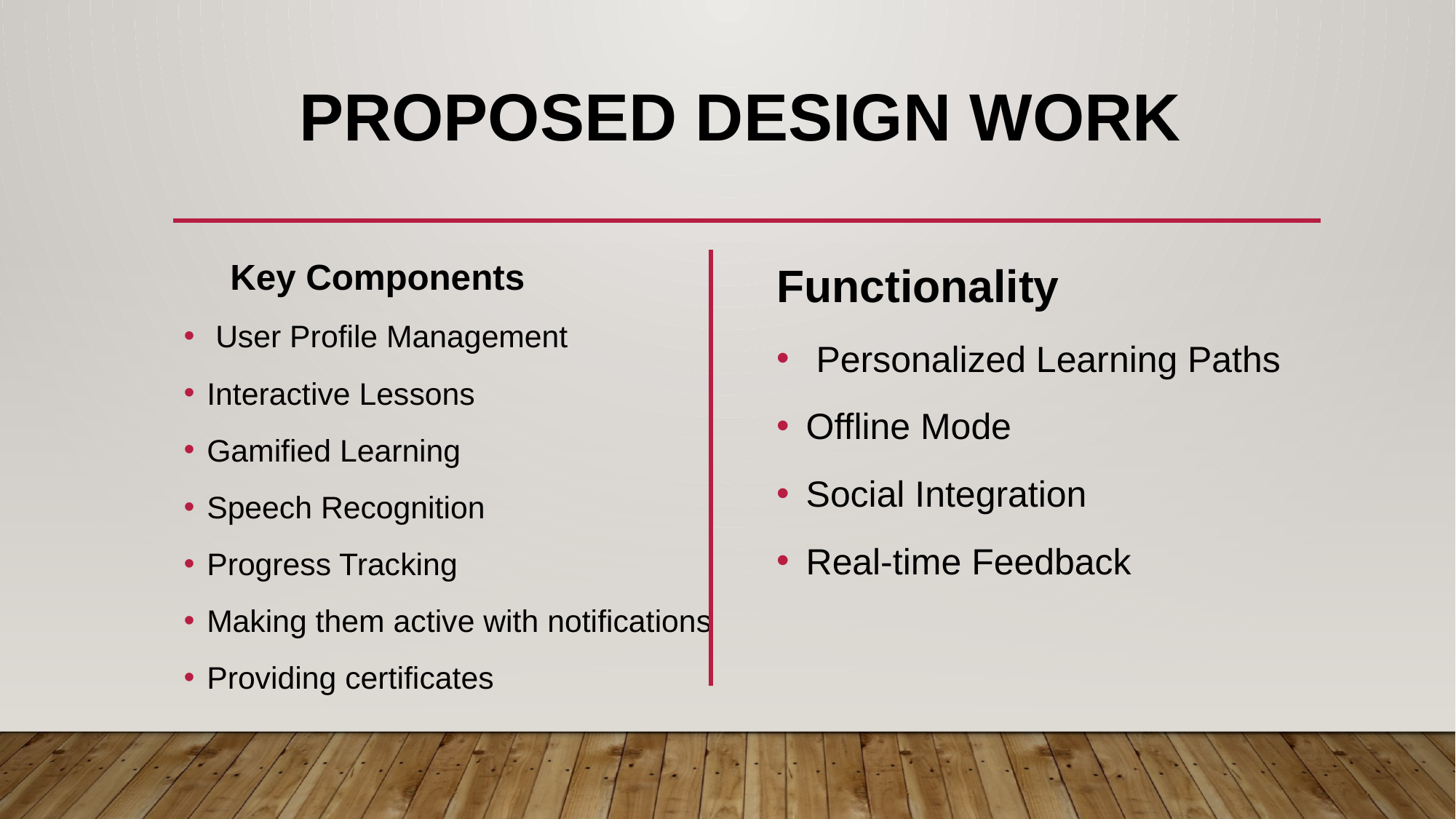

# Proposed design work
Key Components
 User Profile Management
Interactive Lessons
Gamified Learning
Speech Recognition
Progress Tracking
Making them active with notifications
Providing certificates

Functionality
 Personalized Learning Paths
Offline Mode
Social Integration
Real-time Feedback